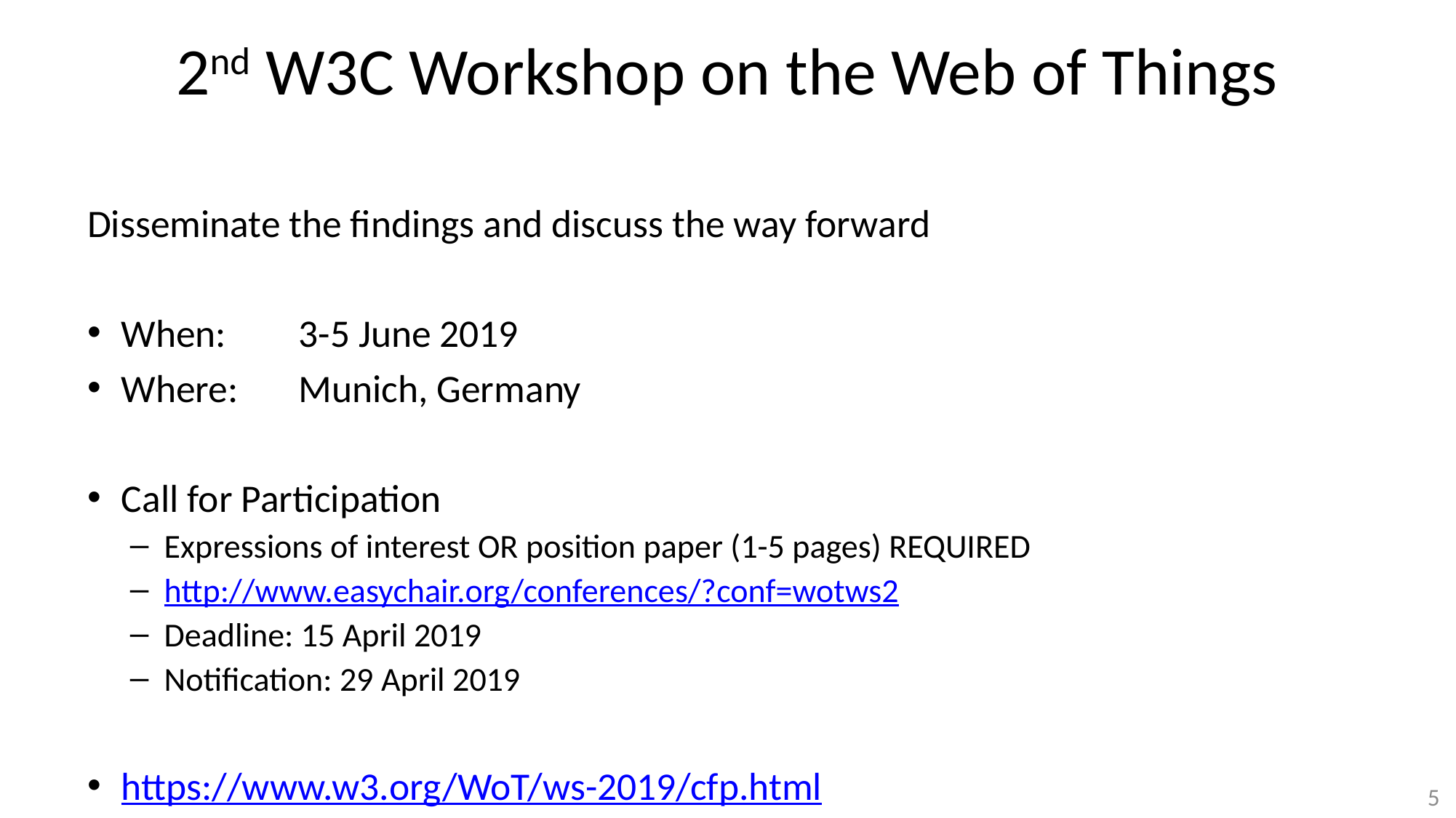

# 2nd W3C Workshop on the Web of Things
Disseminate the findings and discuss the way forward

When:	3-5 June 2019
Where:	Munich, Germany

Call for Participation
Expressions of interest OR position paper (1-5 pages) REQUIRED
http://www.easychair.org/conferences/?conf=wotws2
Deadline: 15 April 2019
Notification: 29 April 2019

https://www.w3.org/WoT/ws-2019/cfp.html
5